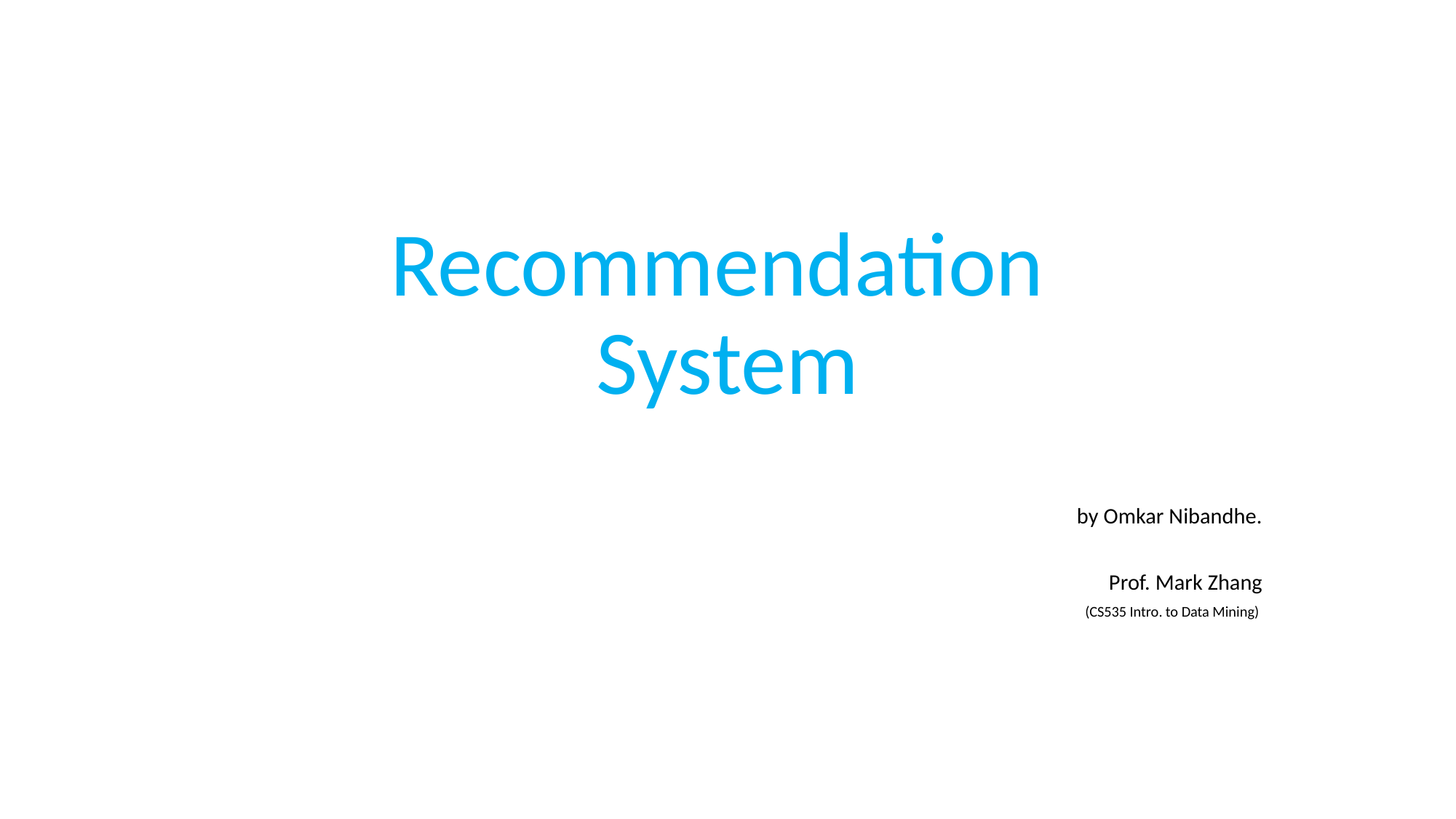

# Recommendation System

					by Omkar Nibandhe.

Prof. Mark Zhang
(CS535 Intro. to Data Mining)